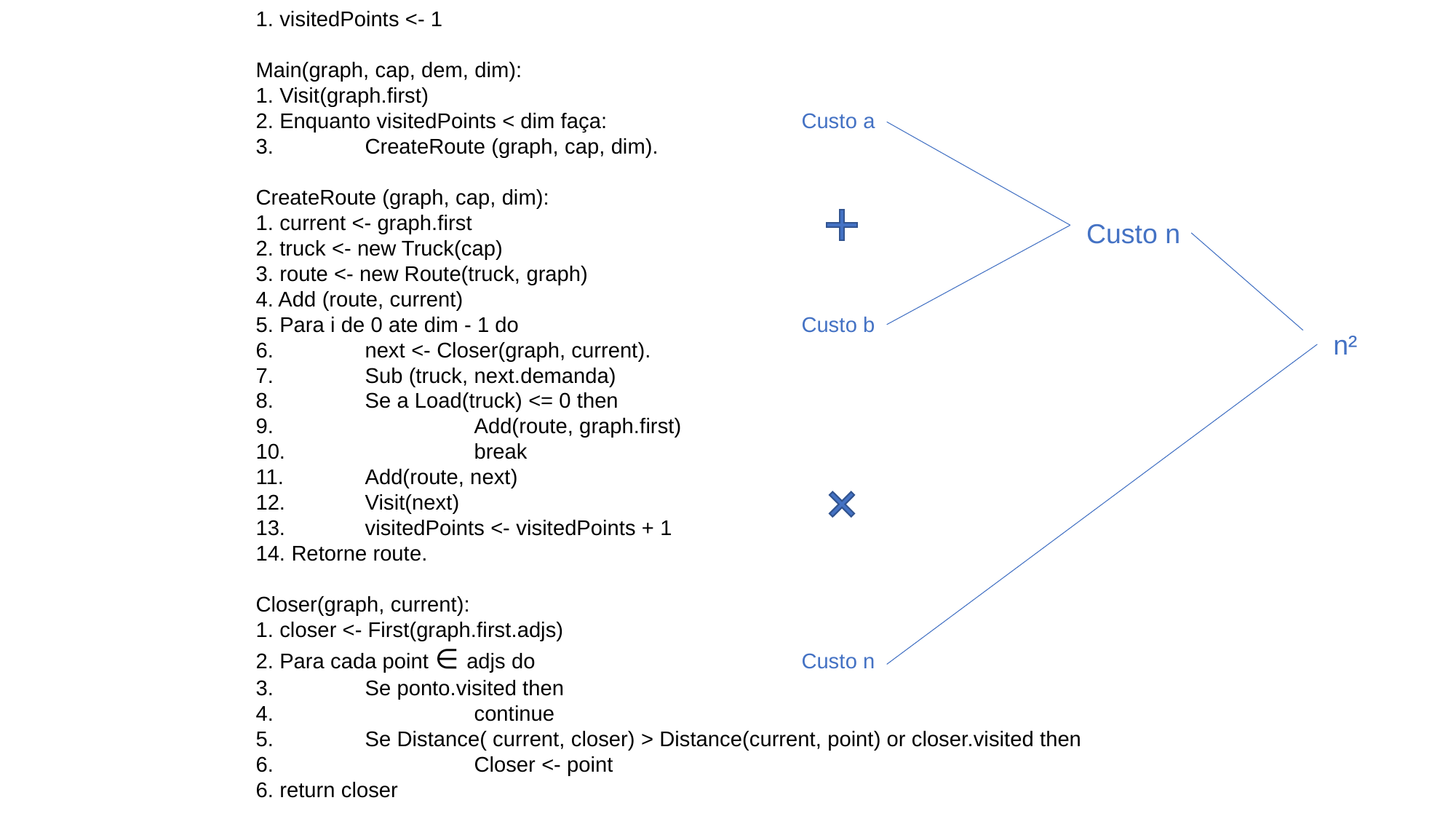

1. visitedPoints <- 1

Main(graph, cap, dem, dim):
1. Visit(graph.first)
2. Enquanto visitedPoints < dim faça:		Custo a
3.	CreateRoute (graph, cap, dim).

CreateRoute (graph, cap, dim):
1. current <- graph.first
2. truck <- new Truck(cap)
3. route <- new Route(truck, graph)
4. Add (route, current)
5. Para i de 0 ate dim - 1 do			Custo b
6.	next <- Closer(graph, current).
7.	Sub (truck, next.demanda)
8.	Se a Load(truck) <= 0 then
9.		Add(route, graph.first)
10.		break
11.	Add(route, next)
12.	Visit(next)
13.	visitedPoints <- visitedPoints + 1
14. Retorne route.

Closer(graph, current):
1. closer <- First(graph.first.adjs)
2. Para cada point ∈ adjs do			Custo n
3.	Se ponto.visited then
4.		continue
5.	Se Distance( current, closer) > Distance(current, point) or closer.visited then
6.		Closer <- point
6. return closer

Custo n
n²